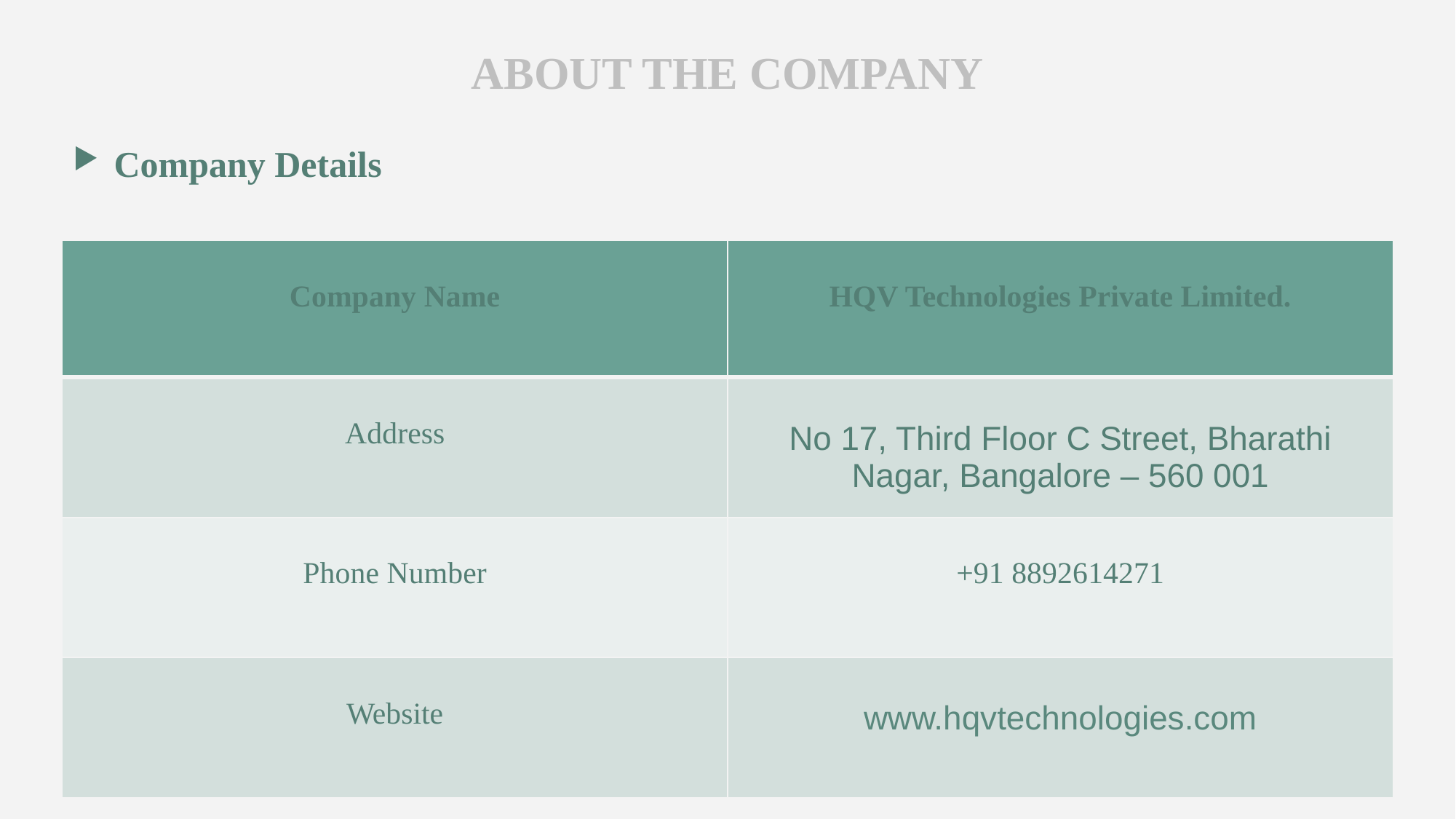

# ABOUT THE COMPANY
Company Details
| Company Name | HQV Technologies Private Limited. |
| --- | --- |
| Address | No 17, Third Floor C Street, Bharathi Nagar, Bangalore – 560 001 |
| Phone Number | +91 8892614271 |
| Website | www.hqvtechnologies.com |